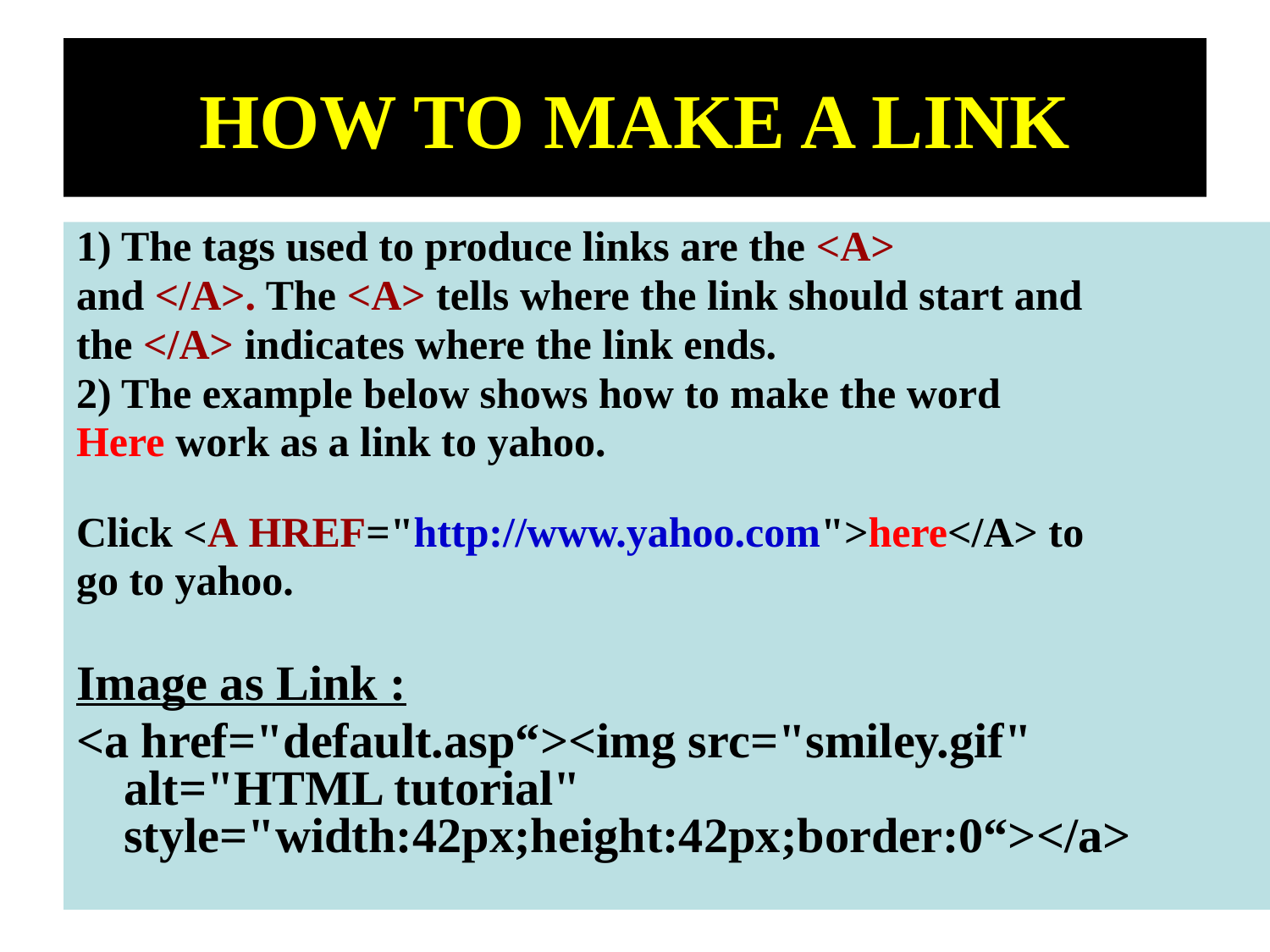

# HOW TO MAKE A LINK
1) The tags used to produce links are the <A>
and </A>. The <A> tells where the link should start and
the </A> indicates where the link ends.
2) The example below shows how to make the word
Here work as a link to yahoo.
Click <A HREF="http://www.yahoo.com">here</A> to
go to yahoo.

Image as Link :
<a href="default.asp“><img src="smiley.gif" alt="HTML tutorial"  style="width:42px;height:42px;border:0“></a>

40